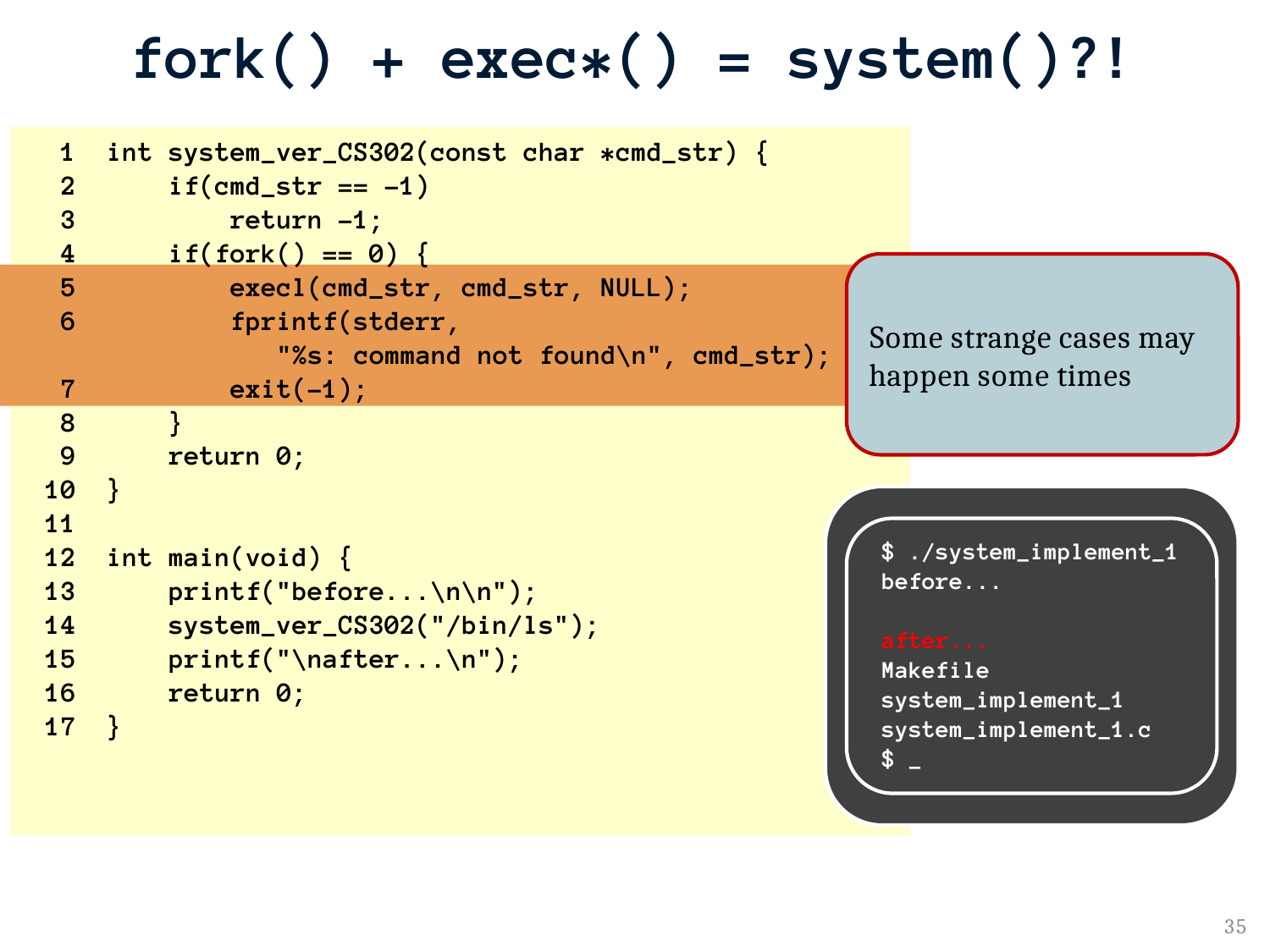

# fork() + exec*() = system()?!

 1  int system_ver_CS302(const char *cmd_str) {
 2      if(cmd_str == -1)
 3          return -1;
 4      if(fork() == 0) {
 5          execl(cmd_str, cmd_str, NULL);
 6          fprintf(stderr,
               "%s: command not found\n", cmd_str);
 7          exit(-1);
 8      }
 9      return 0;
10  }
11
12  int main(void) {
13      printf("before...\n\n");
14      system_ver_CS302("/bin/ls");
15      printf("\nafter...\n");
16      return 0;
17  }

Some strange cases may happen some times

$ ./system_implement_1
before...

after...
Makefile
system_implement_1
system_implement_1.c
$ _
35